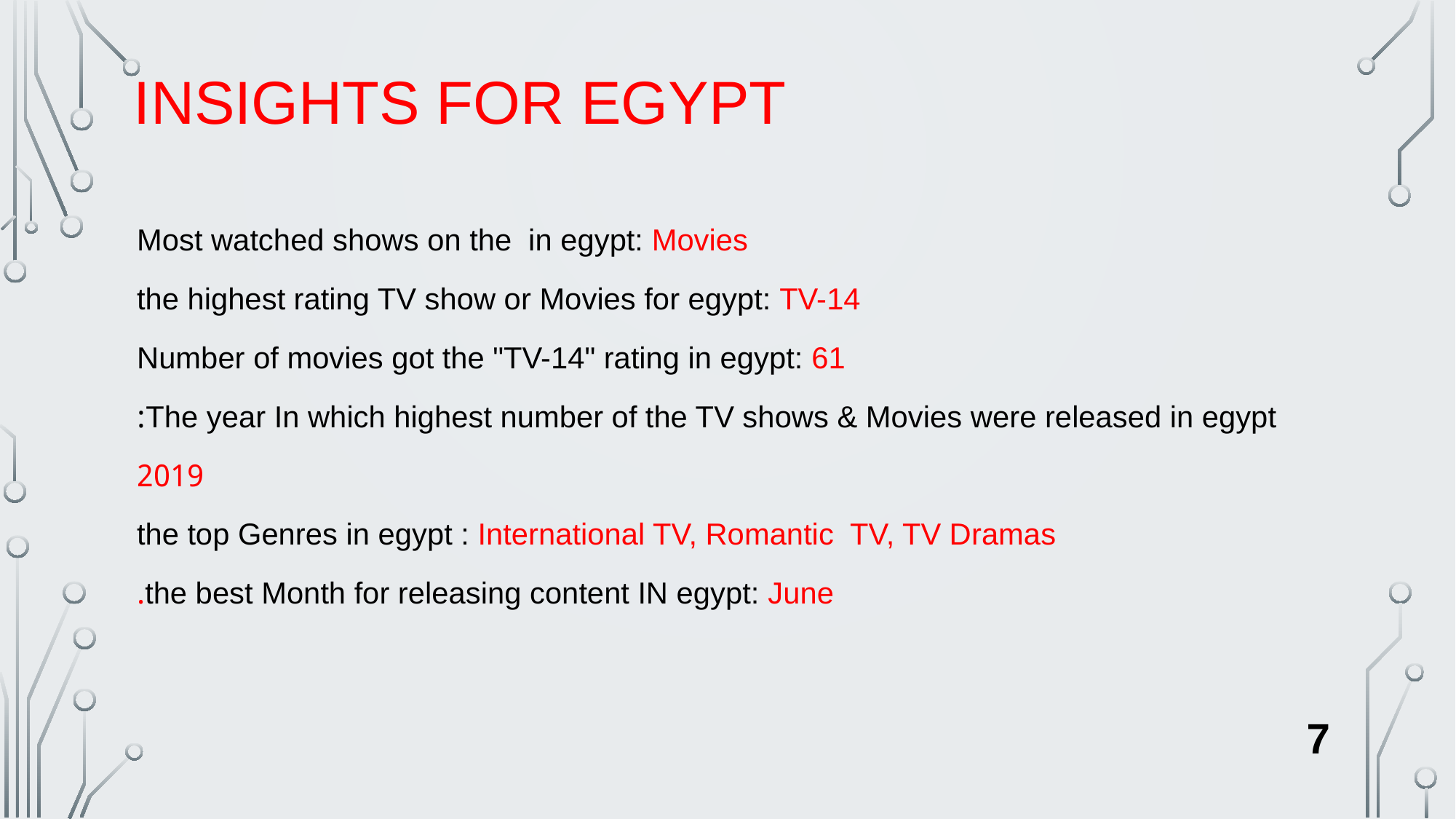

# Insights for egypt
Most watched shows on the  in egypt: Movies
the highest rating TV show or Movies for egypt: TV-14
Number of movies got the "TV-14" rating in egypt: 61
The year In which highest number of the TV shows & Movies were released in egypt:
2019
the top Genres in egypt : International TV, Romantic  TV, TV Dramas
the best Month for releasing content IN egypt: June.
7